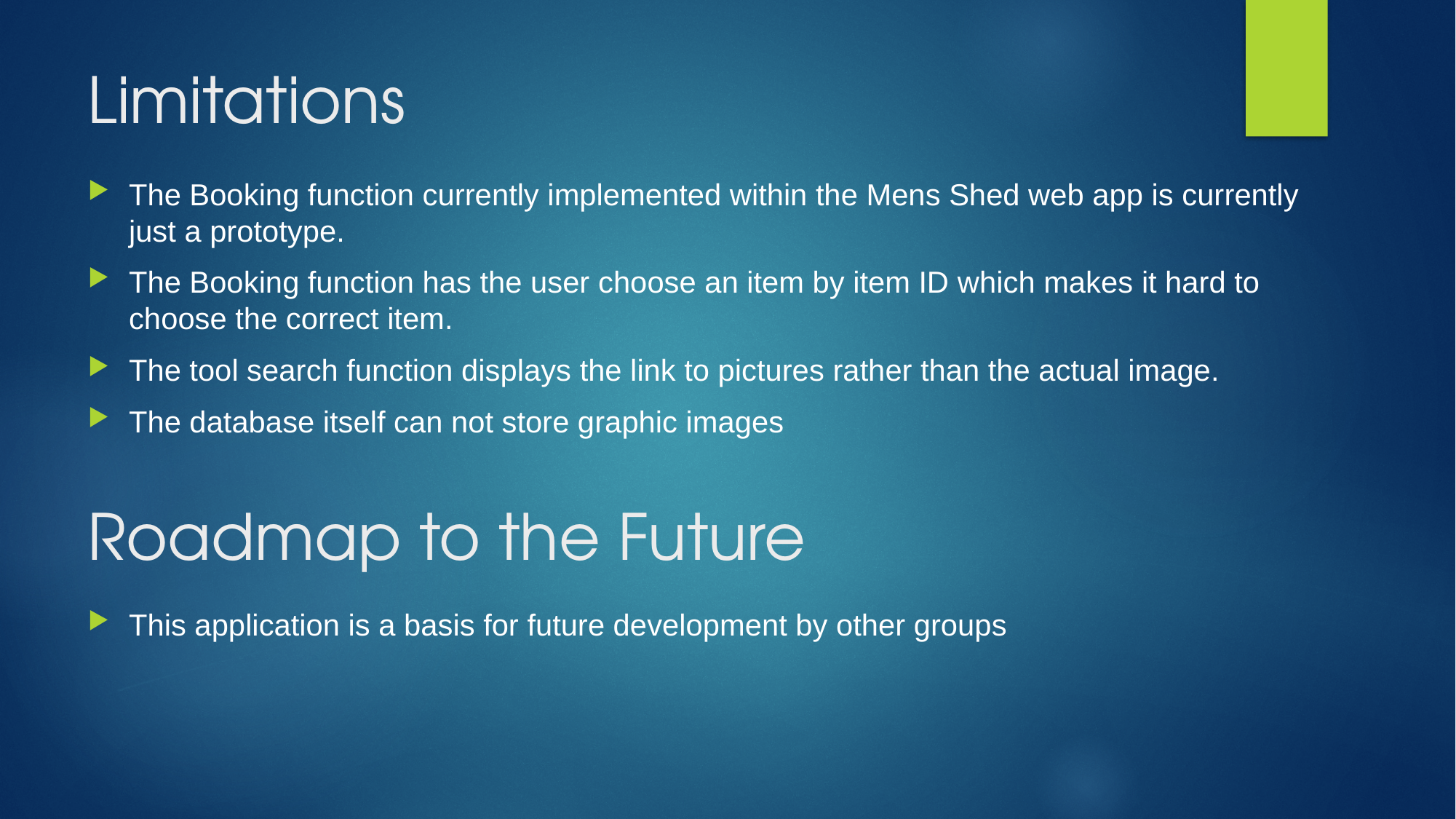

# Limitations
The Booking function currently implemented within the Mens Shed web app is currently just a prototype.
The Booking function has the user choose an item by item ID which makes it hard to choose the correct item.
The tool search function displays the link to pictures rather than the actual image.
The database itself can not store graphic images

Roadmap to the Future

This application is a basis for future development by other groups